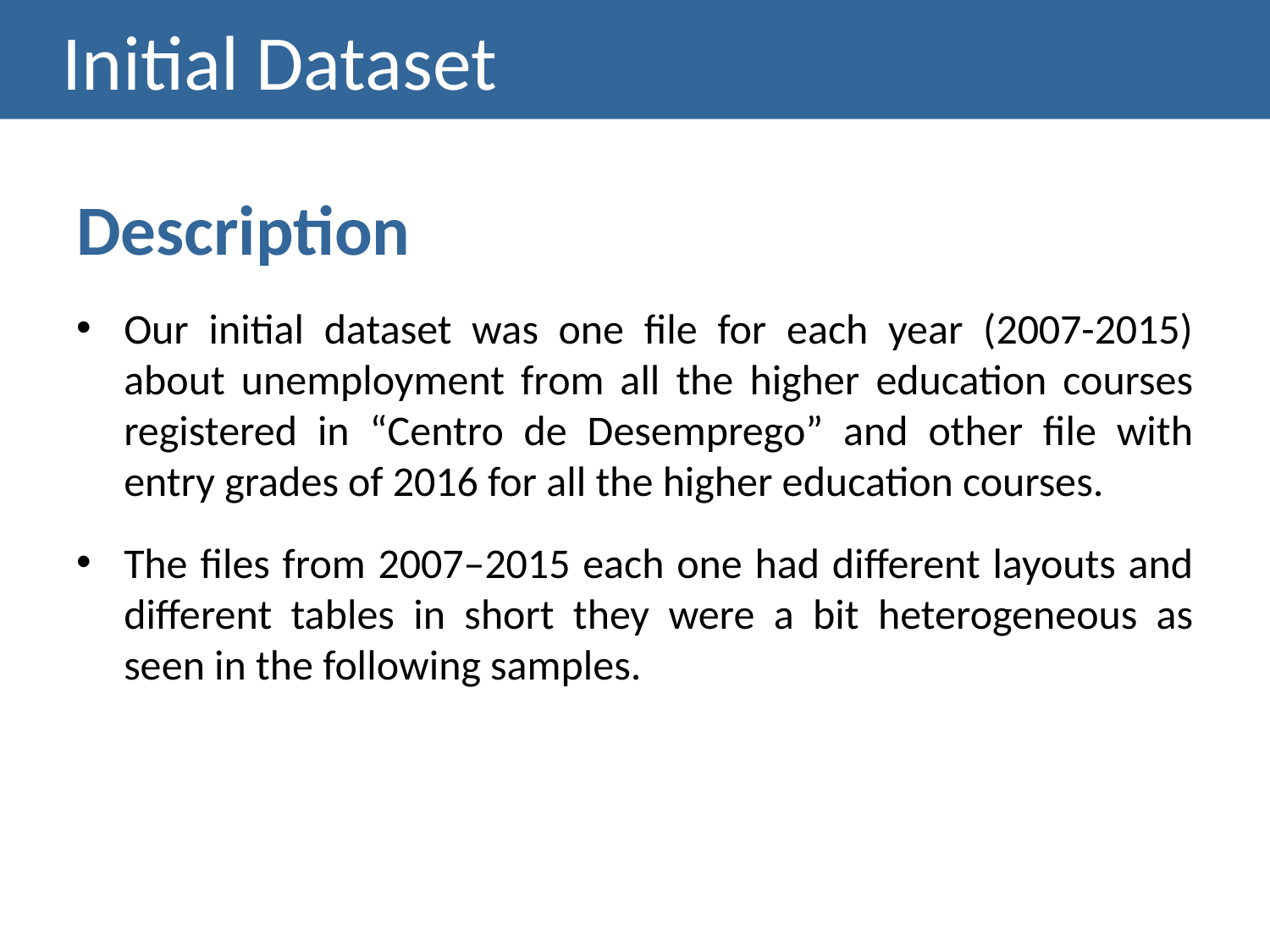

# Initial Dataset
Description
Our initial dataset was one file for each year (2007-2015) about unemployment from all the higher education courses registered in “Centro de Desemprego” and other file with entry grades of 2016 for all the higher education courses.
The files from 2007–2015 each one had different layouts and different tables in short they were a bit heterogeneous as seen in the following samples.